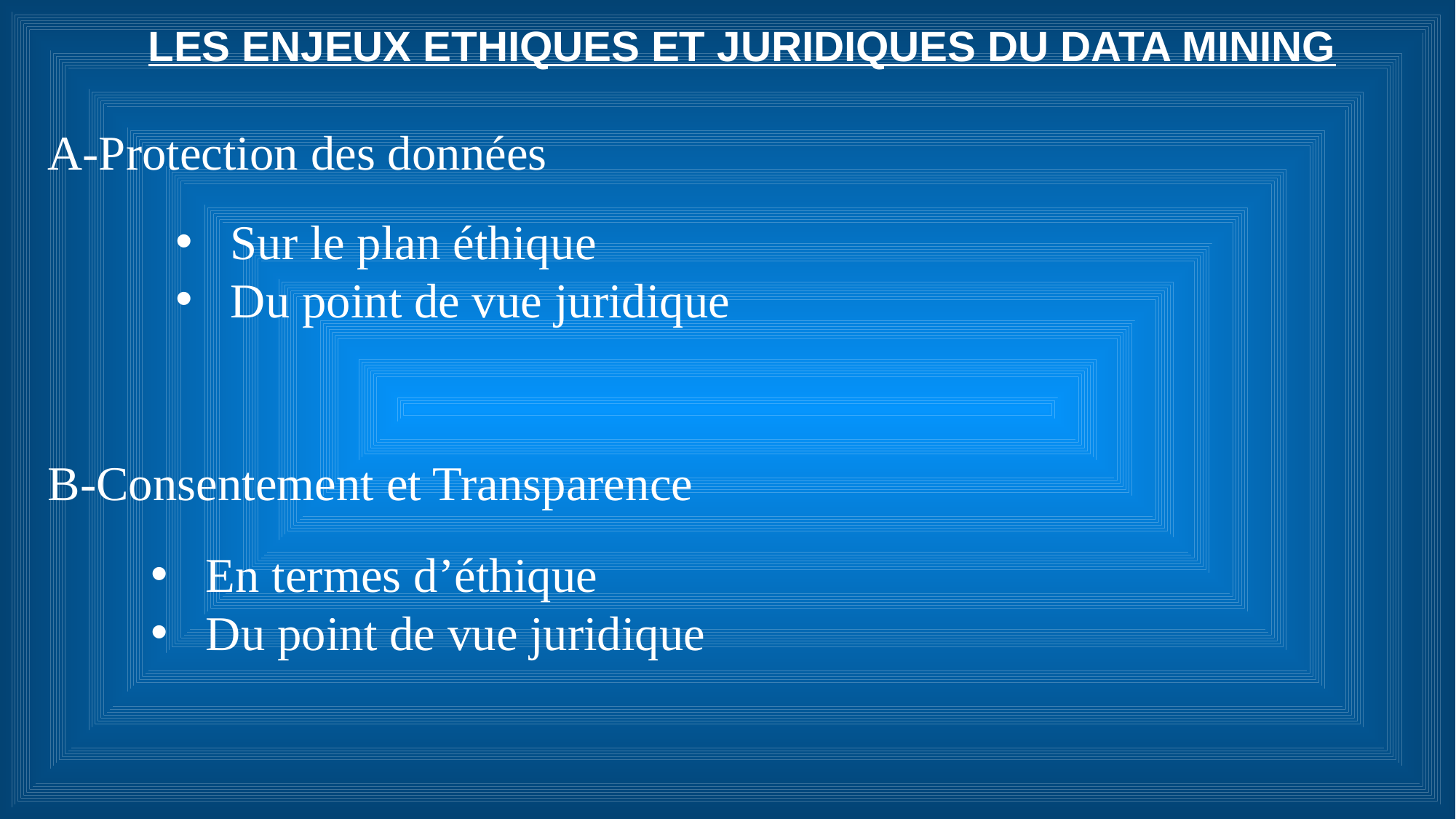

LES ENJEUX ETHIQUES ET JURIDIQUES DU DATA MINING
A-Protection des données
Sur le plan éthique
Du point de vue juridique
B-Consentement et Transparence
En termes d’éthique
Du point de vue juridique